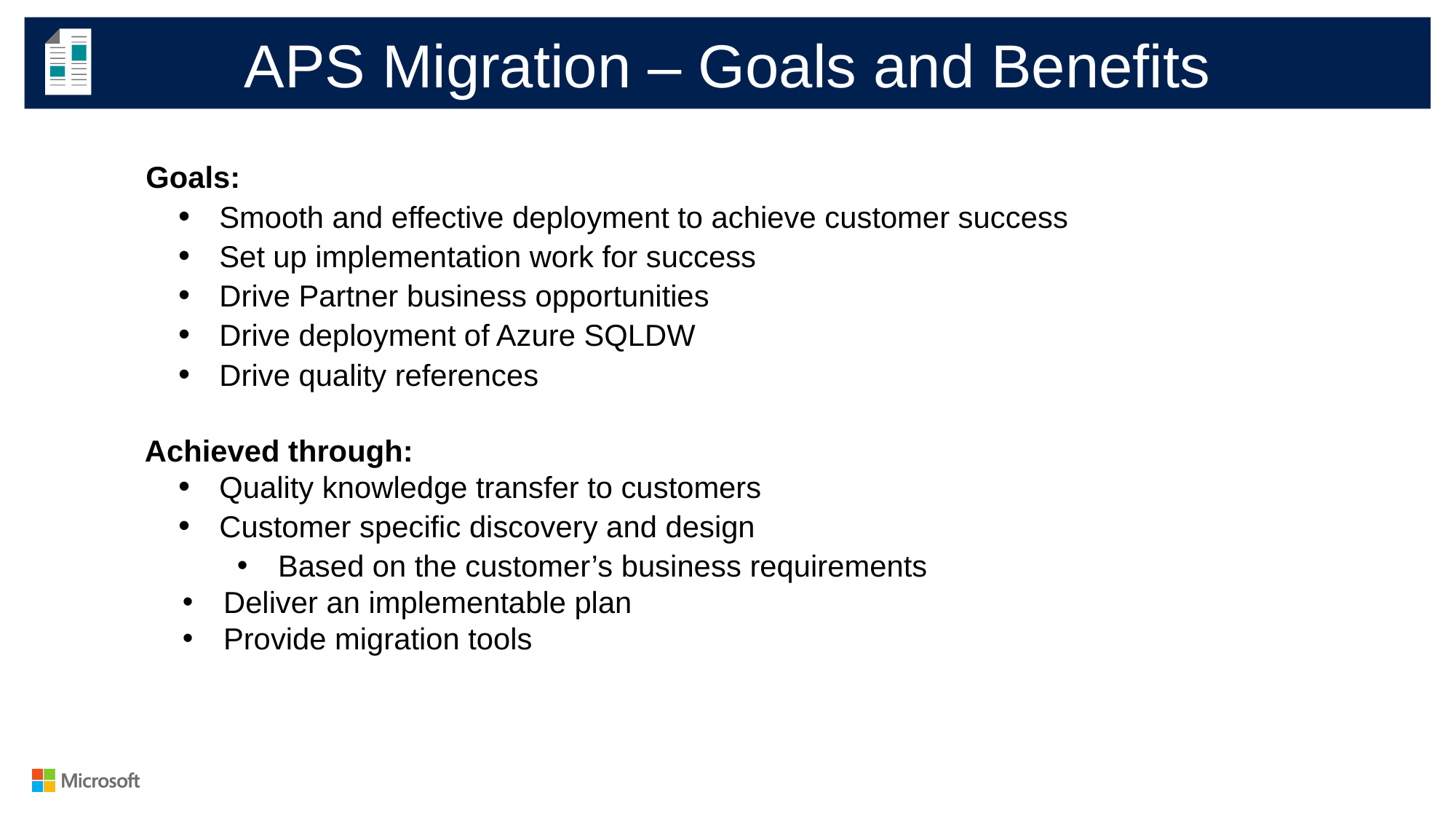

APS Migration – Goals and Benefits

Goals:
Smooth and effective deployment to achieve customer success
Set up implementation work for success
Drive Partner business opportunities
Drive deployment of Azure SQLDW
Drive quality references

  Achieved through:
Quality knowledge transfer to customers
Customer specific discovery and design
Based on the customer’s business requirements
Deliver an implementable plan
Provide migration tools